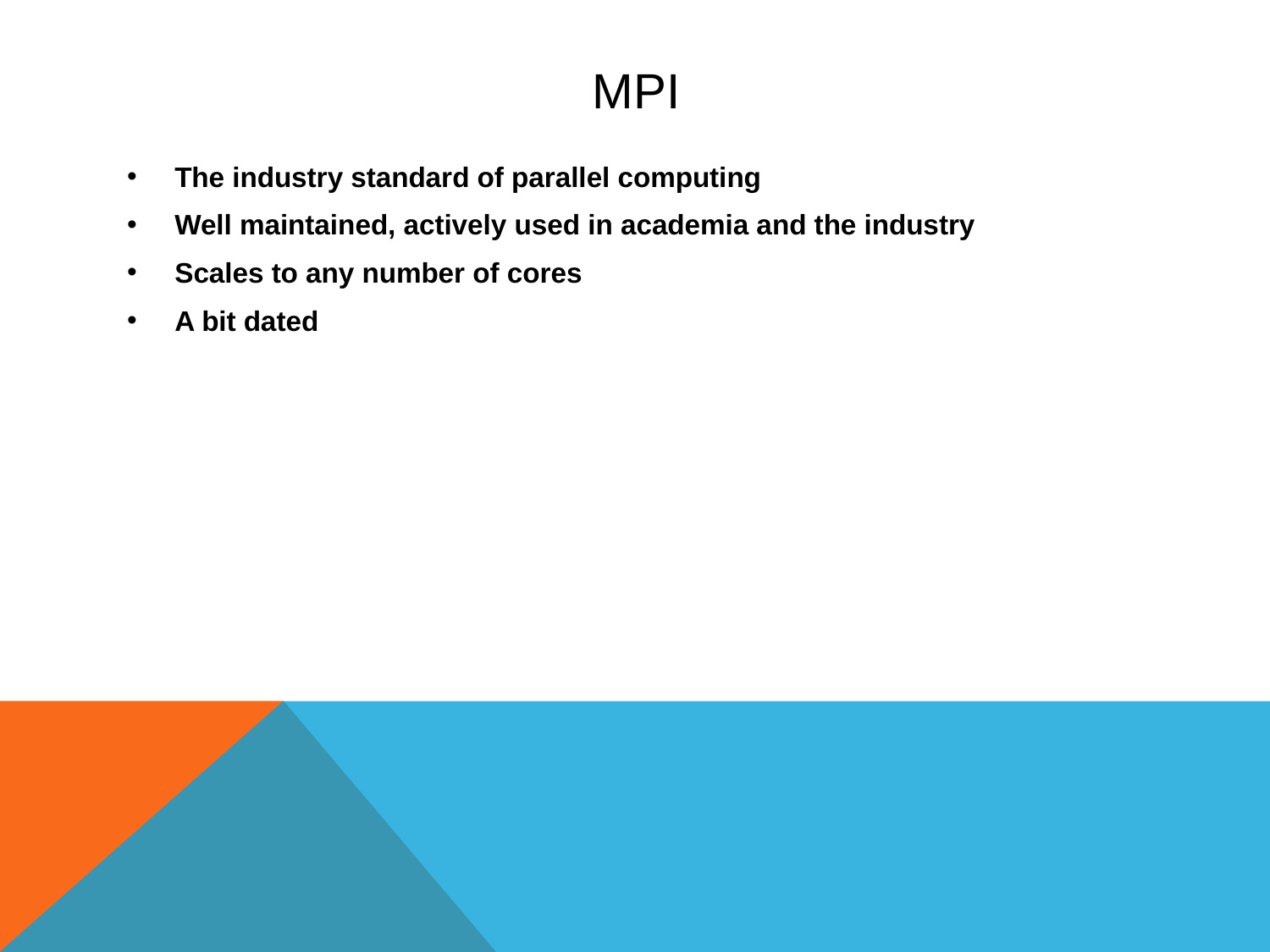

# MPI
The industry standard of parallel computing
Well maintained, actively used in academia and the industry
Scales to any number of cores
A bit dated